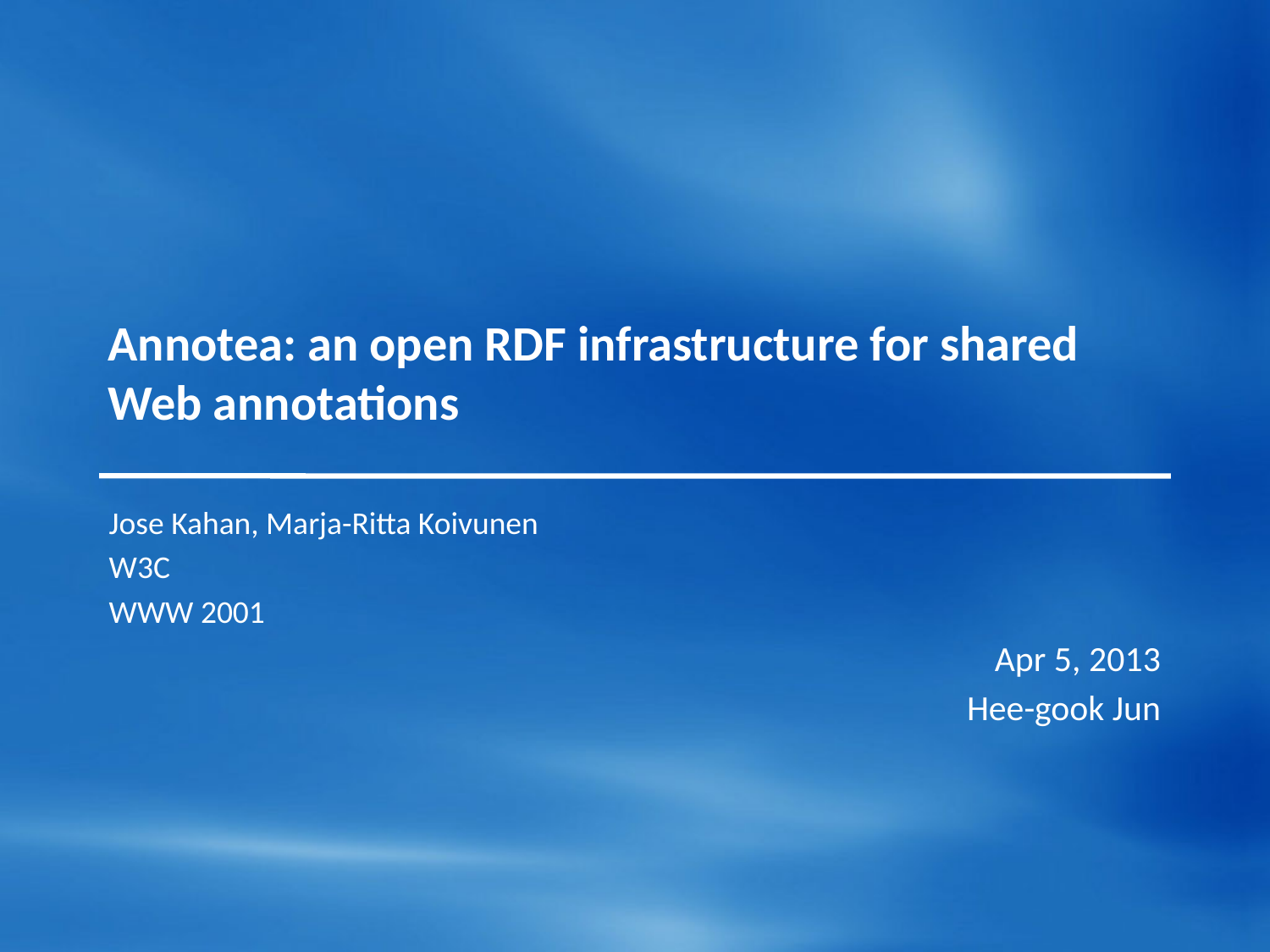

# Annotea: an open RDF infrastructure for shared Web annotations
Jose Kahan, Marja-Ritta Koivunen
W3C
WWW 2001
Apr 5, 2013
Hee-gook Jun